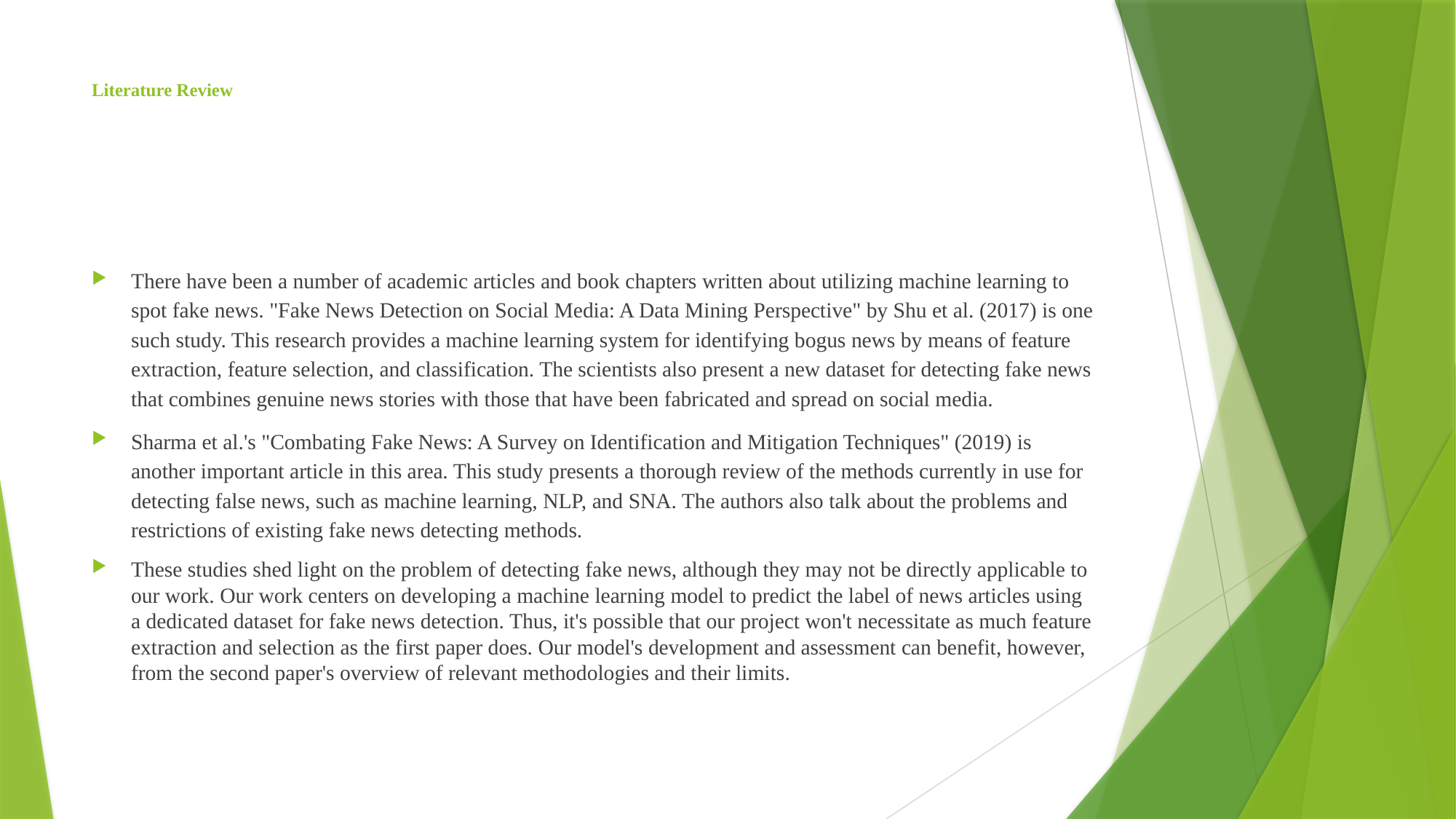

# Literature Review
There have been a number of academic articles and book chapters written about utilizing machine learning to spot fake news. "Fake News Detection on Social Media: A Data Mining Perspective" by Shu et al. (2017) is one such study. This research provides a machine learning system for identifying bogus news by means of feature extraction, feature selection, and classification. The scientists also present a new dataset for detecting fake news that combines genuine news stories with those that have been fabricated and spread on social media.
Sharma et al.'s "Combating Fake News: A Survey on Identification and Mitigation Techniques" (2019) is another important article in this area. This study presents a thorough review of the methods currently in use for detecting false news, such as machine learning, NLP, and SNA. The authors also talk about the problems and restrictions of existing fake news detecting methods.
These studies shed light on the problem of detecting fake news, although they may not be directly applicable to our work. Our work centers on developing a machine learning model to predict the label of news articles using a dedicated dataset for fake news detection. Thus, it's possible that our project won't necessitate as much feature extraction and selection as the first paper does. Our model's development and assessment can benefit, however, from the second paper's overview of relevant methodologies and their limits.